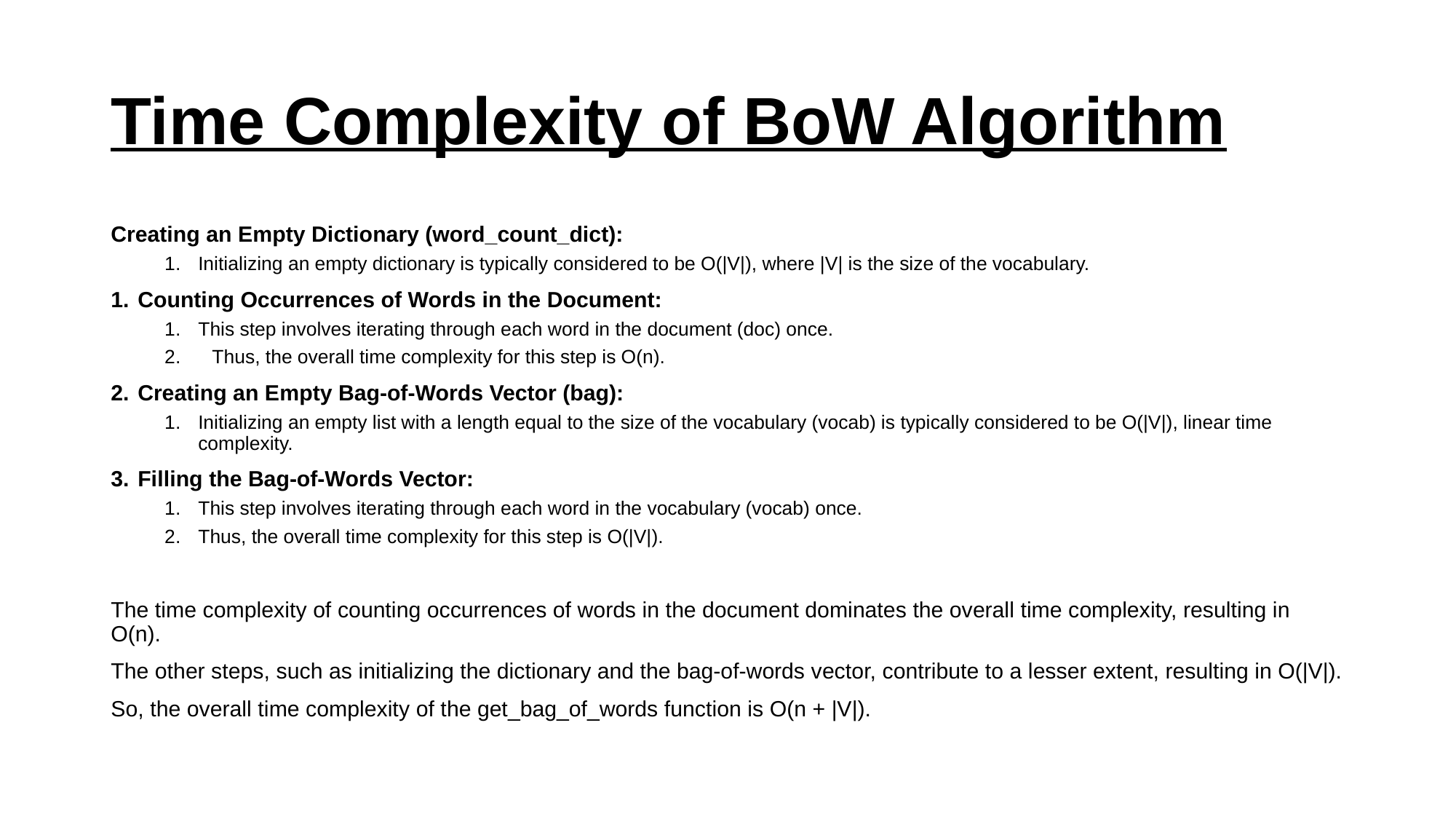

# Time Complexity of BoW Algorithm
Creating an Empty Dictionary (word_count_dict):
Initializing an empty dictionary is typically considered to be O(|V|), where |V| is the size of the vocabulary.
Counting Occurrences of Words in the Document:
This step involves iterating through each word in the document (doc) once.
2.      Thus, the overall time complexity for this step is O(n).
Creating an Empty Bag-of-Words Vector (bag):
Initializing an empty list with a length equal to the size of the vocabulary (vocab) is typically considered to be O(|V|), linear time complexity.
Filling the Bag-of-Words Vector:
This step involves iterating through each word in the vocabulary (vocab) once.
Thus, the overall time complexity for this step is O(|V|).

The time complexity of counting occurrences of words in the document dominates the overall time complexity, resulting in O(n).
The other steps, such as initializing the dictionary and the bag-of-words vector, contribute to a lesser extent, resulting in O(|V|).
So, the overall time complexity of the get_bag_of_words function is O(n + |V|).